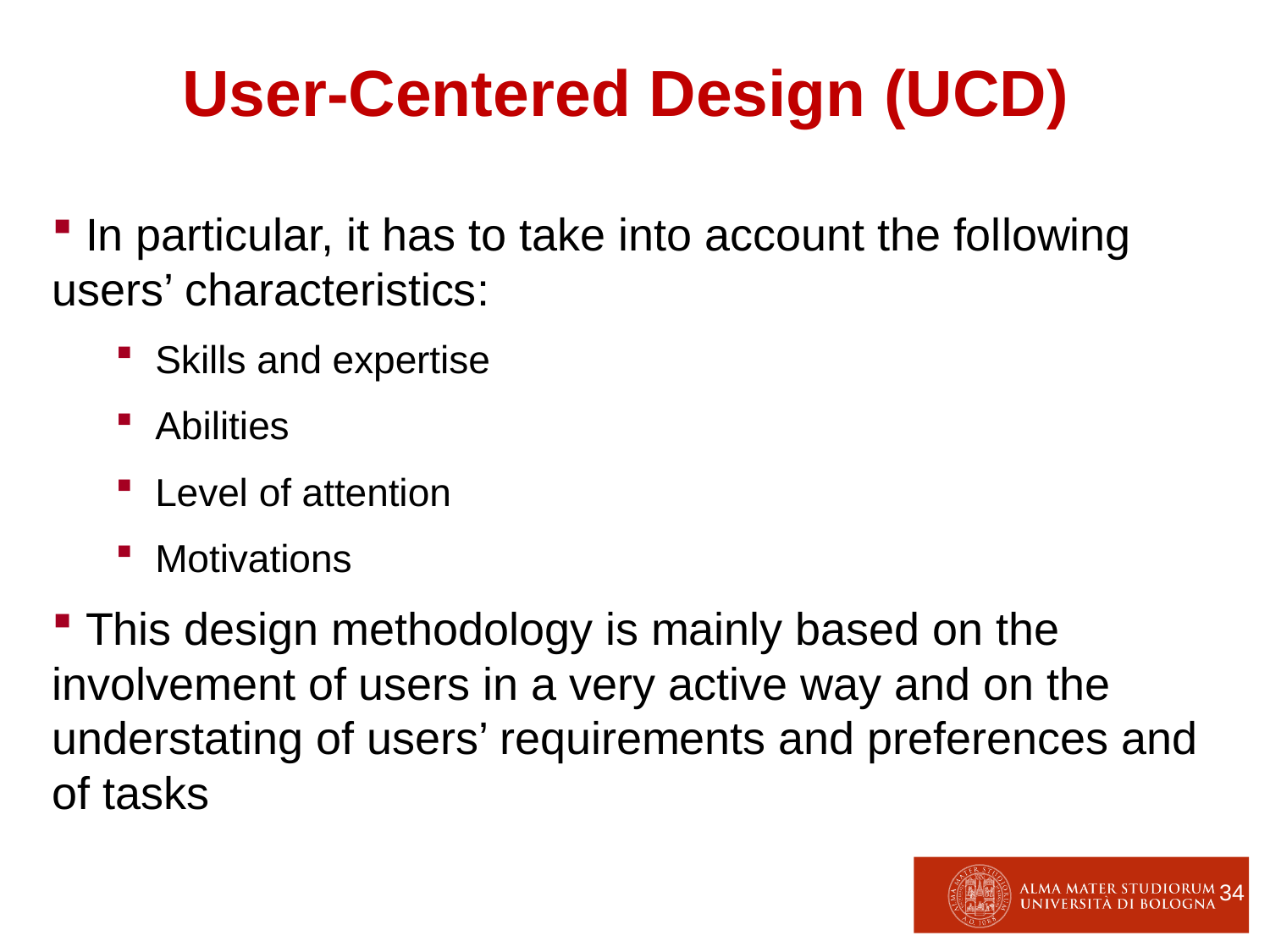

User-Centered Design (UCD)
 In particular, it has to take into account the following users’ characteristics:
Skills and expertise
Abilities
Level of attention
Motivations
 This design methodology is mainly based on the involvement of users in a very active way and on the understating of users’ requirements and preferences and of tasks
34